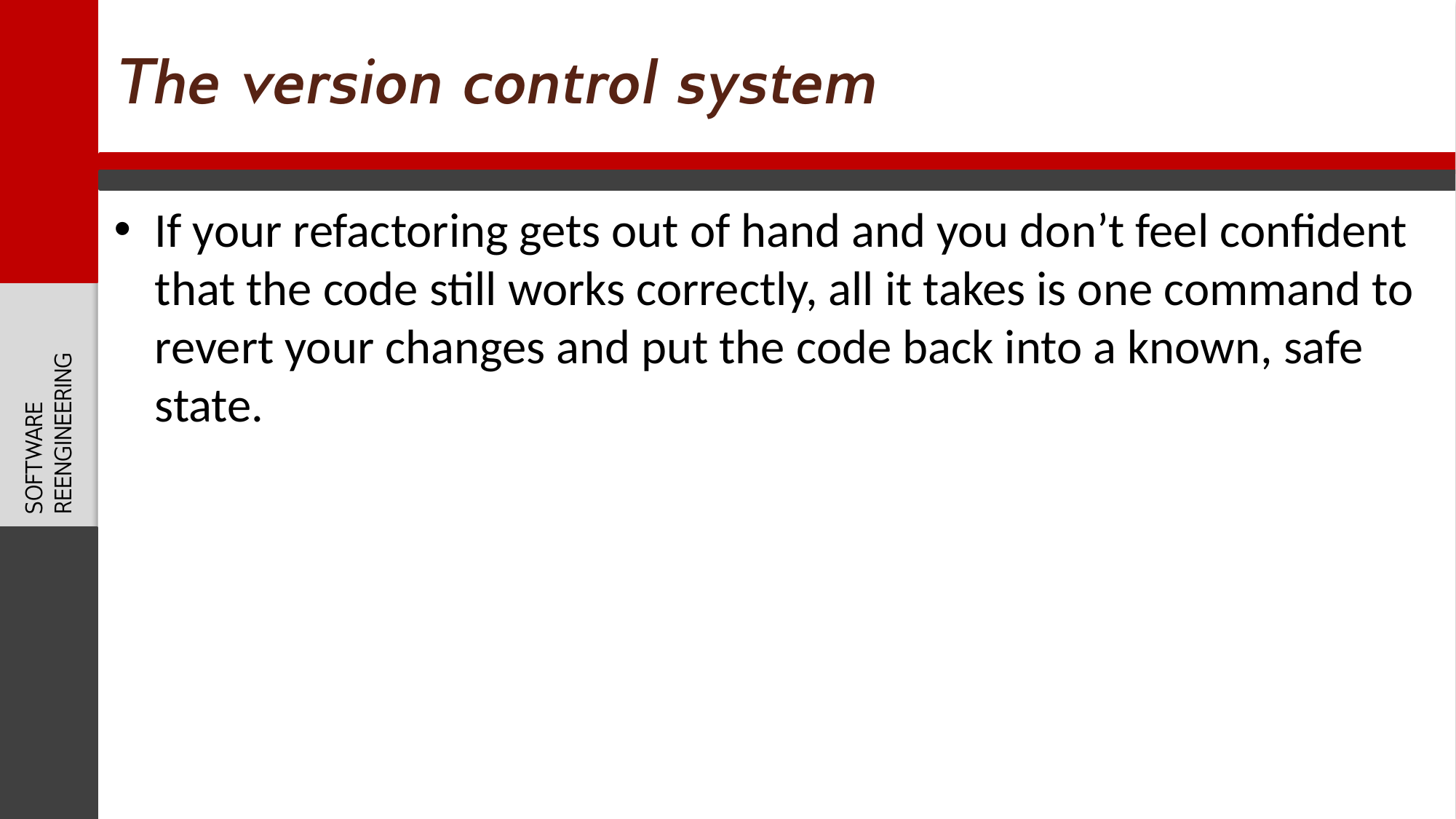

# The version control system
If your refactoring gets out of hand and you don’t feel confident that the code still works correctly, all it takes is one command to revert your changes and put the code back into a known, safe state.